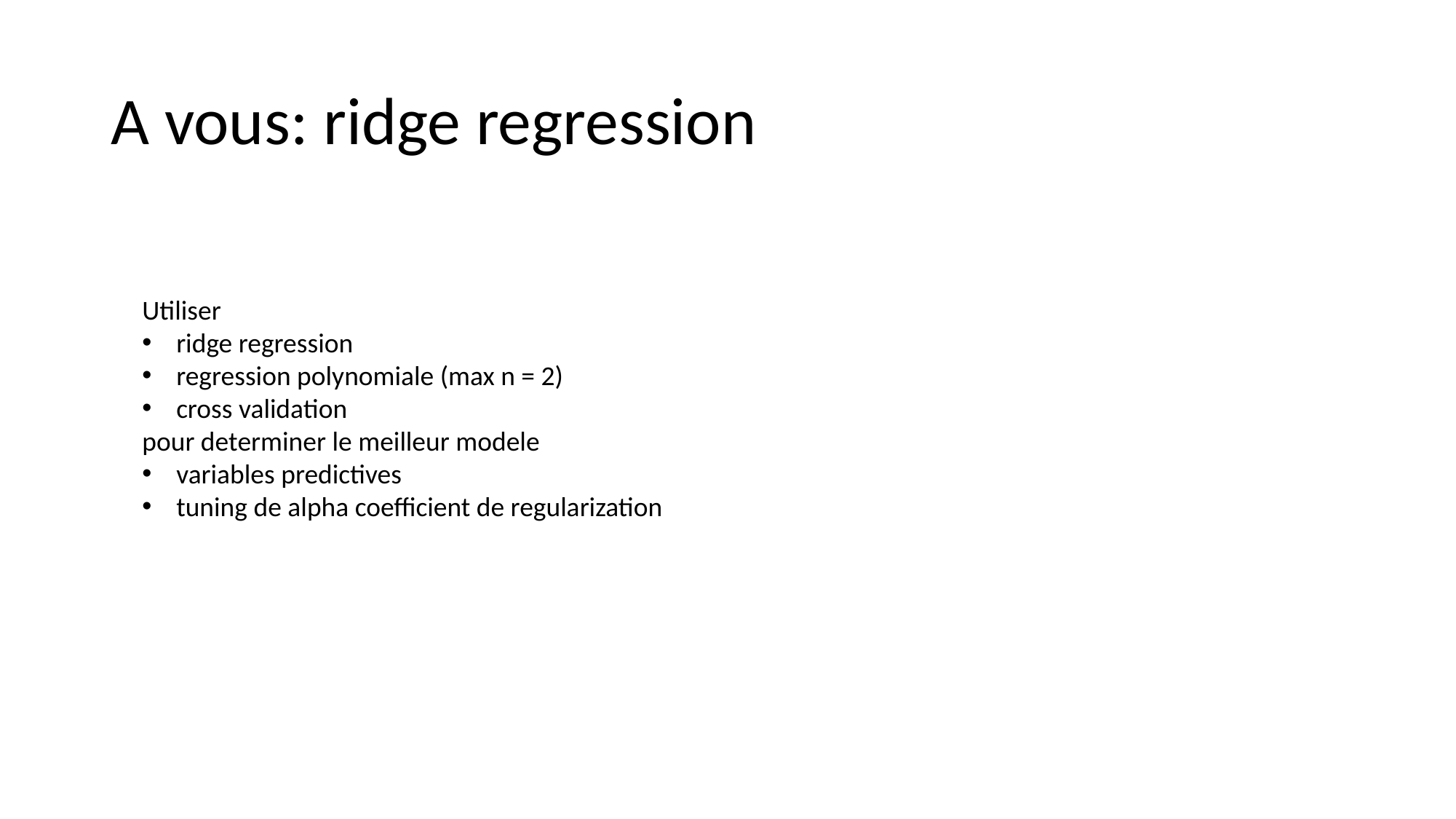

# A vous: ridge regression
Utiliser
ridge regression
regression polynomiale (max n = 2)
cross validation
pour determiner le meilleur modele
variables predictives
tuning de alpha coefficient de regularization